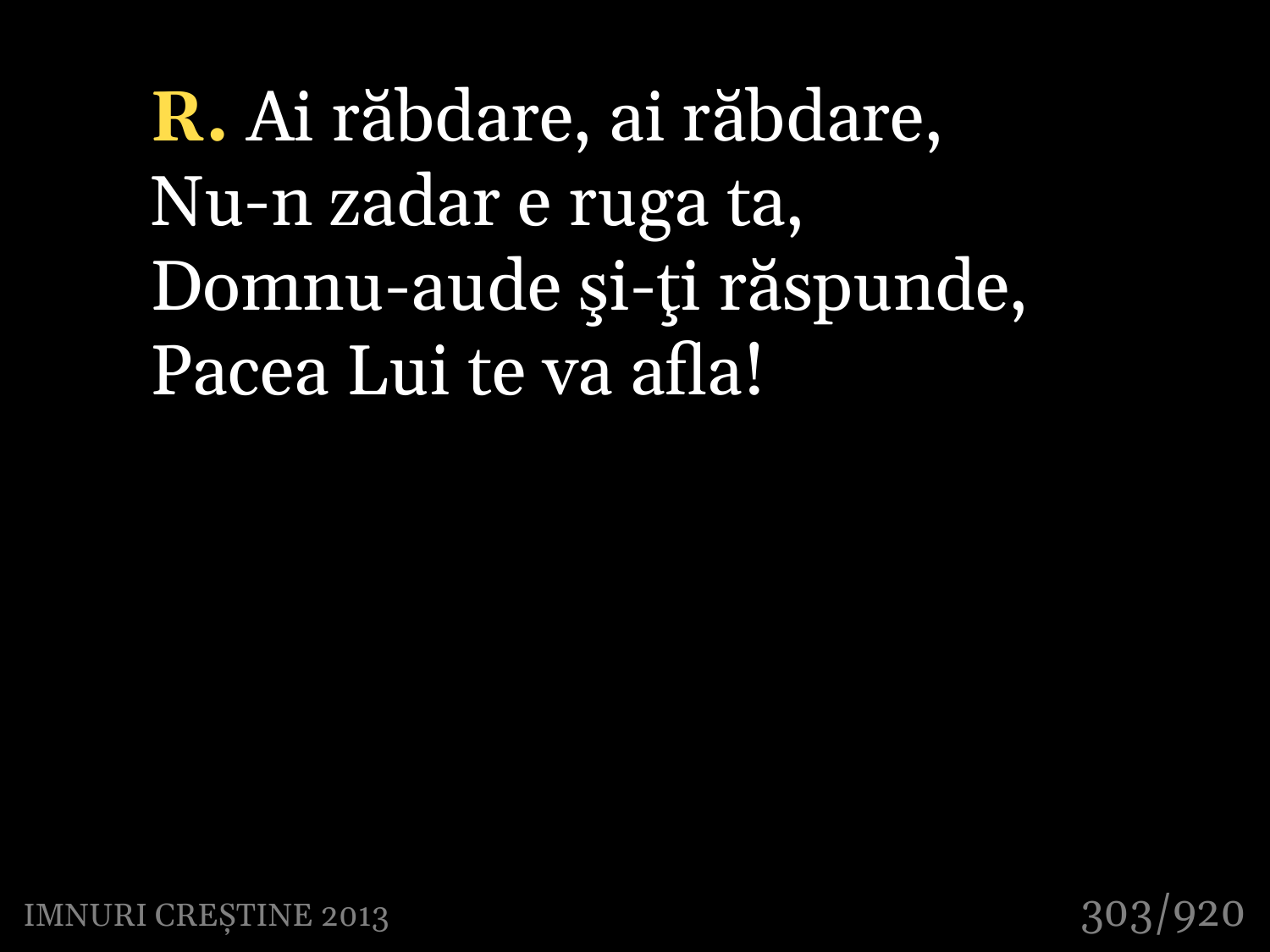

R. Ai răbdare, ai răbdare,
Nu-n zadar e ruga ta,
Domnu-aude şi-ţi răspunde,
Pacea Lui te va afla!
303/920
IMNURI CREȘTINE 2013